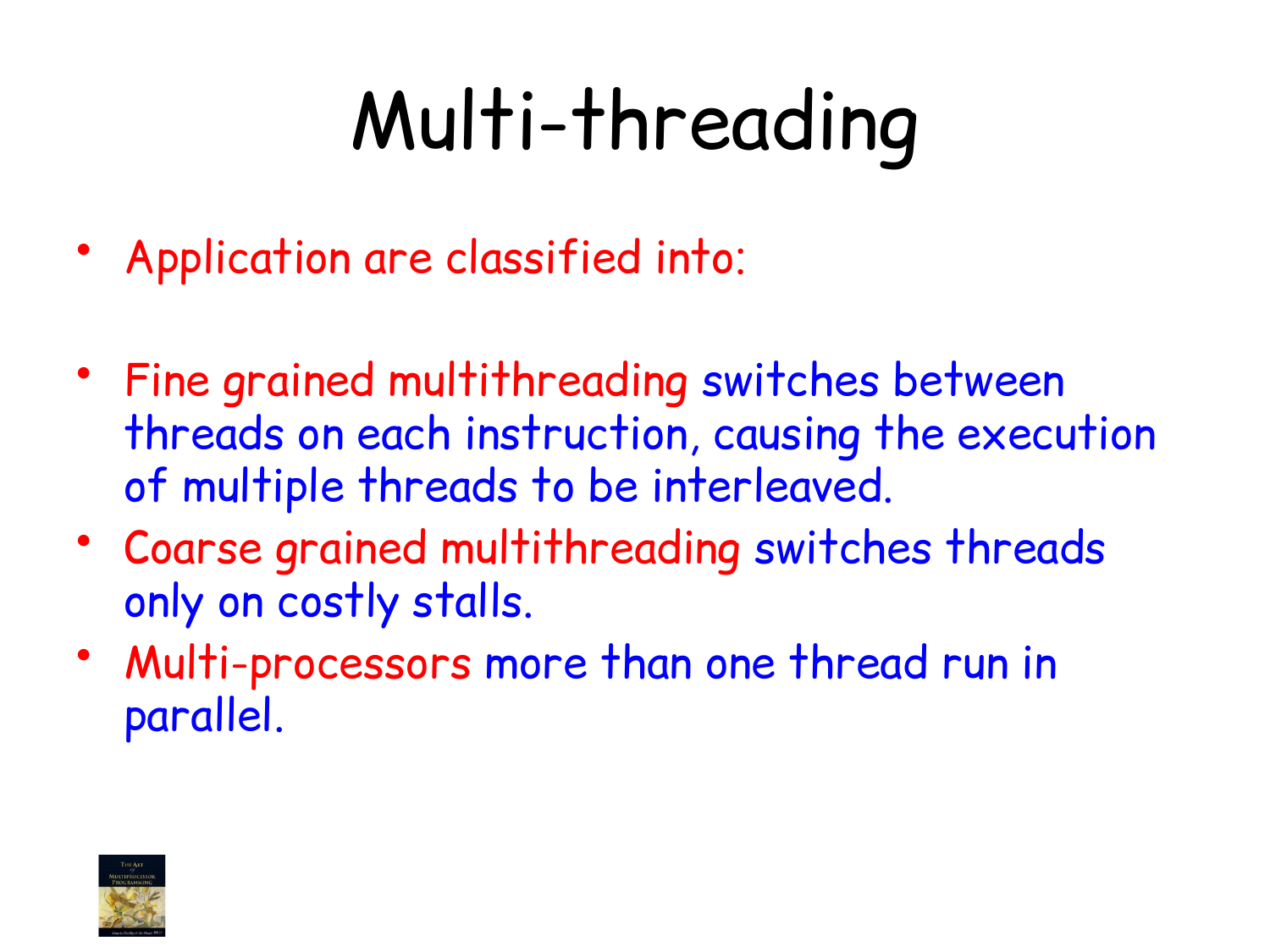

# Multi-threading
Application are classified into:

Fine grained multithreading switches between threads on each instruction, causing the execution of multiple threads to be interleaved.
Coarse grained multithreading switches threads only on costly stalls.
Multi-processors more than one thread run in parallel.